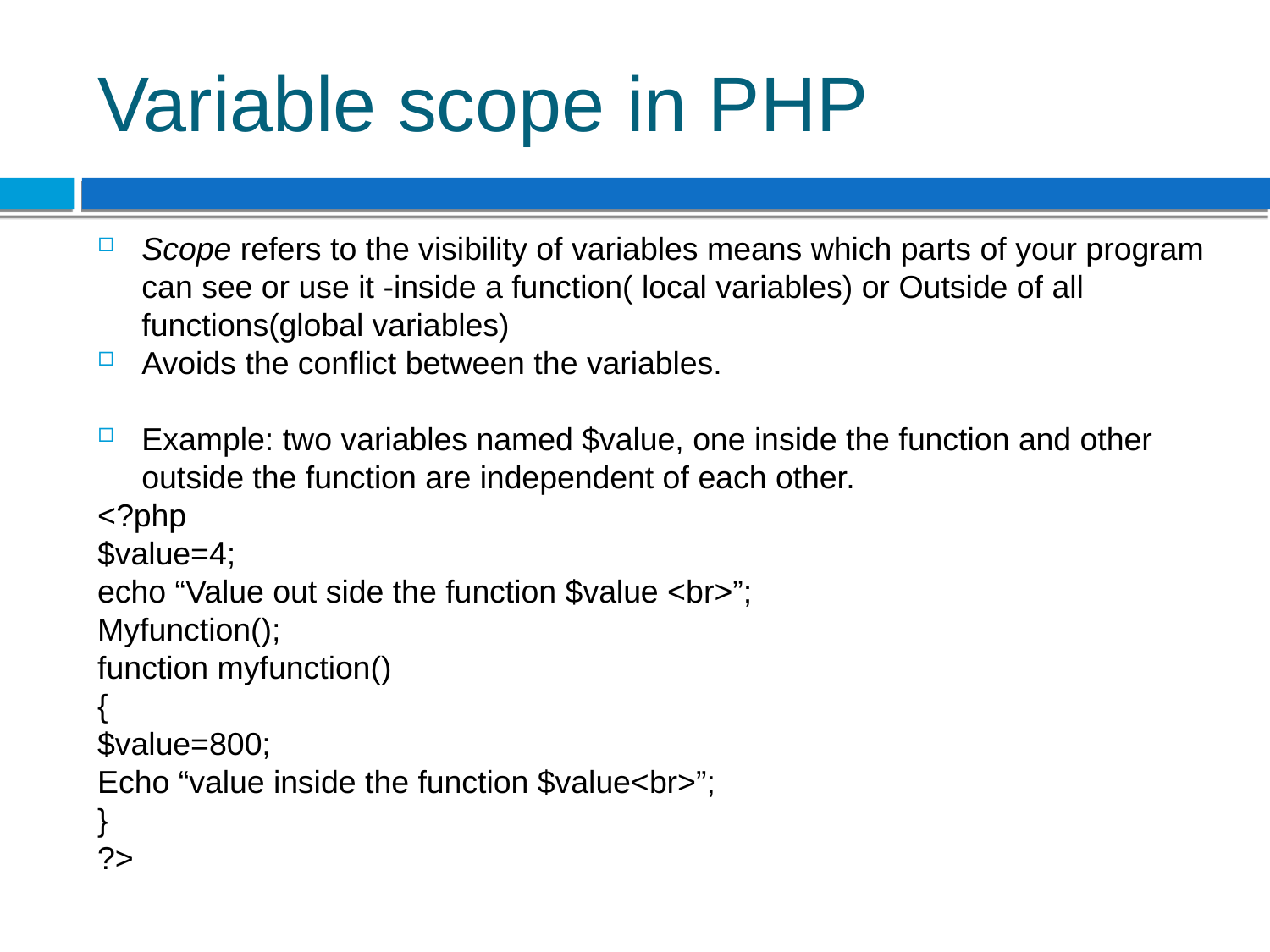

Variable scope in PHP
Scope refers to the visibility of variables means which parts of your program can see or use it -inside a function( local variables) or Outside of all functions(global variables)
Avoids the conflict between the variables.

Example: two variables named $value, one inside the function and other outside the function are independent of each other.
<?php
$value=4;
echo “Value out side the function $value <br>”;
Myfunction();
function myfunction()
{
$value=800;
Echo “value inside the function $value<br>”;
}
?>